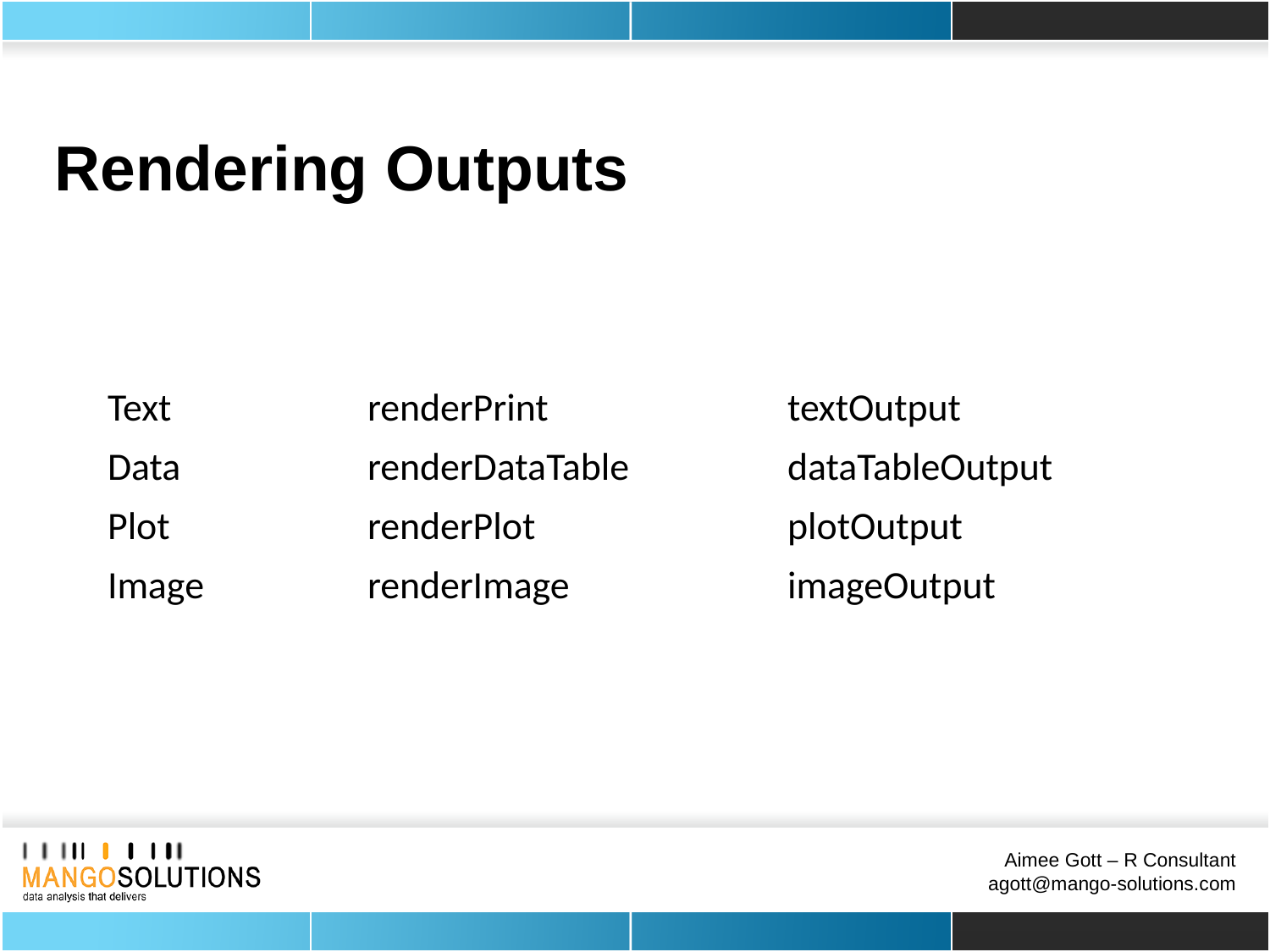

Rendering Outputs
| Output Type | server.R Function | ui.R Function |
| --- | --- | --- |
| Text | renderPrint | textOutput |
| Data | renderDataTable | dataTableOutput |
| Plot | renderPlot | plotOutput |
| Image | renderImage | imageOutput |